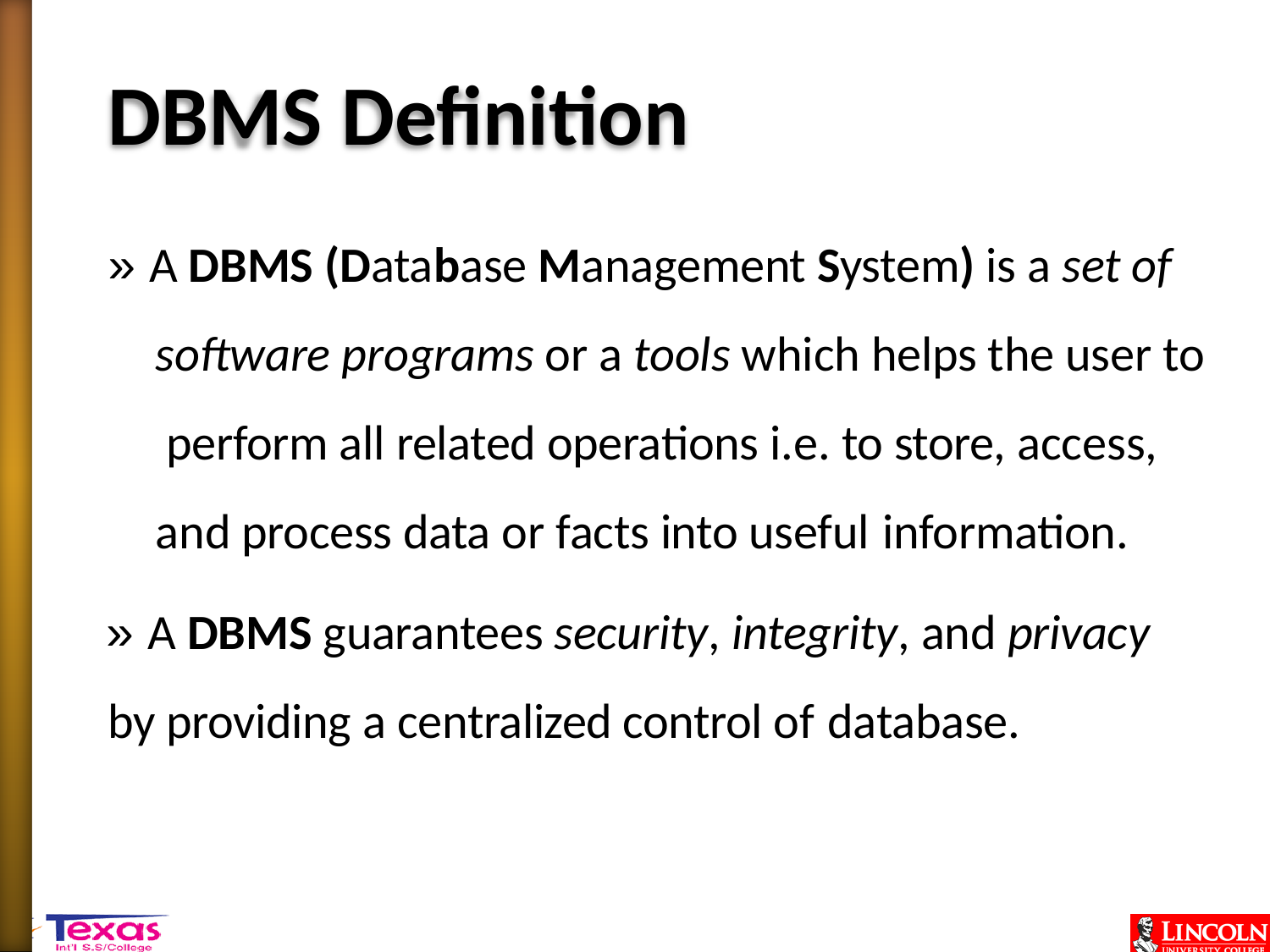

# DBMS Definition
» A DBMS (Database Management System) is a set of  software programs or a tools which helps the user to  perform all related operations i.e. to store, access,  and process data or facts into useful information.
» A DBMS guarantees security, integrity, and privacy
by providing a centralized control of database.